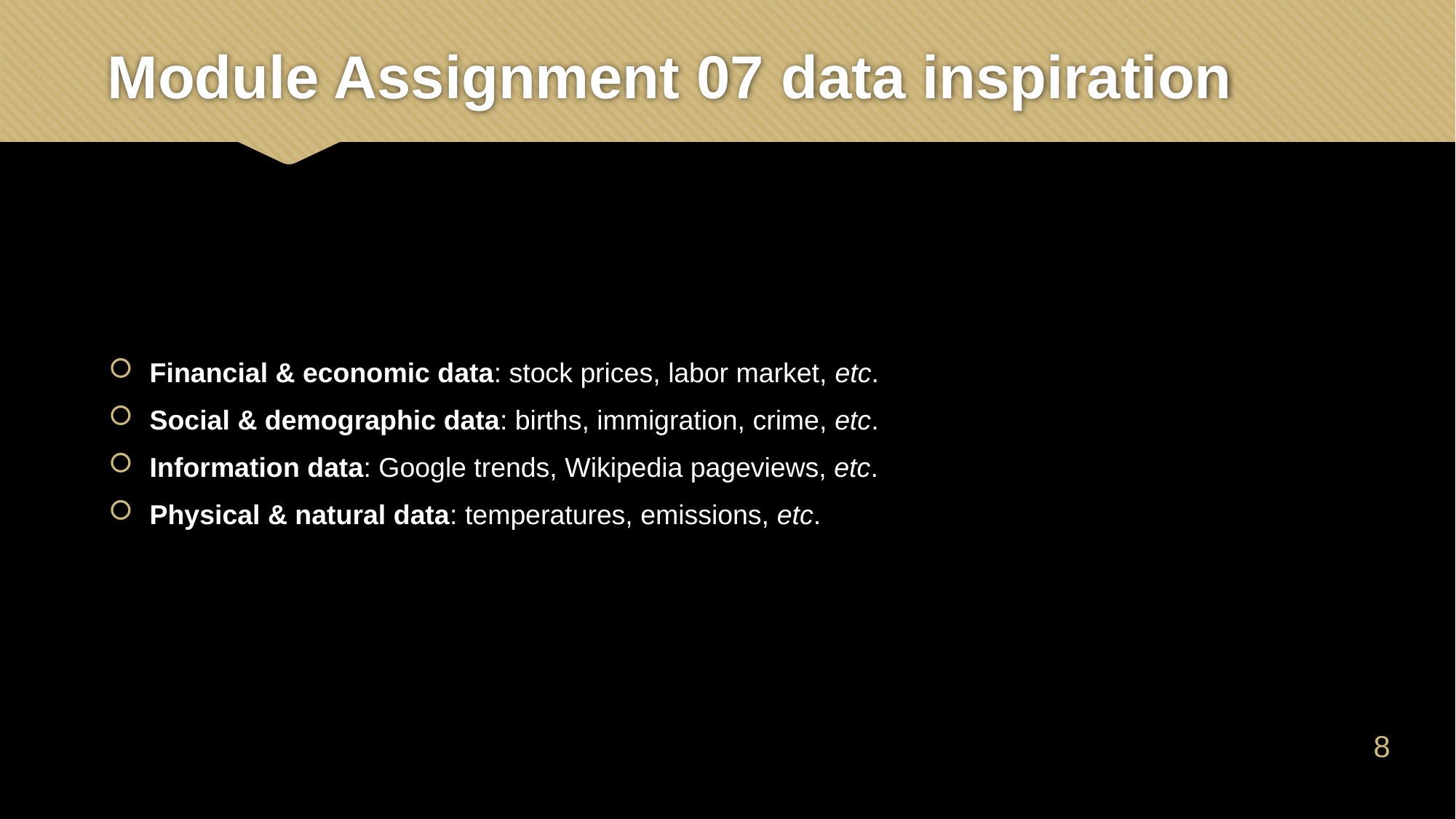

# Module Assignment 07 data inspiration
Financial & economic data: stock prices, labor market, etc.
Social & demographic data: births, immigration, crime, etc.
Information data: Google trends, Wikipedia pageviews, etc.
Physical & natural data: temperatures, emissions, etc.
8